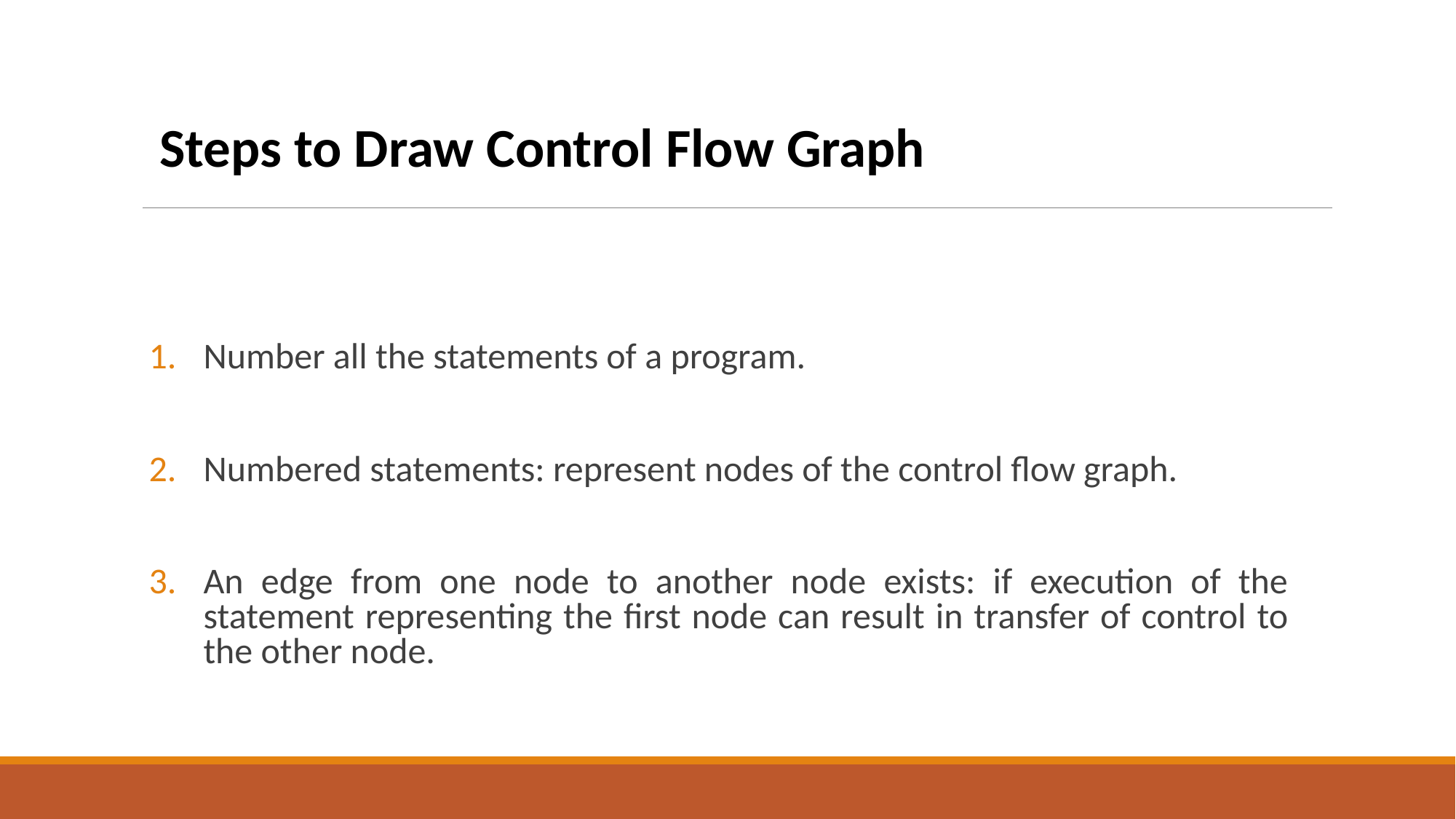

Steps to Draw Control Flow Graph

Number all the statements of a program.

Numbered statements: represent nodes of the control flow graph.

An edge from one node to another node exists: if execution of the statement representing the first node can result in transfer of control to the other node.